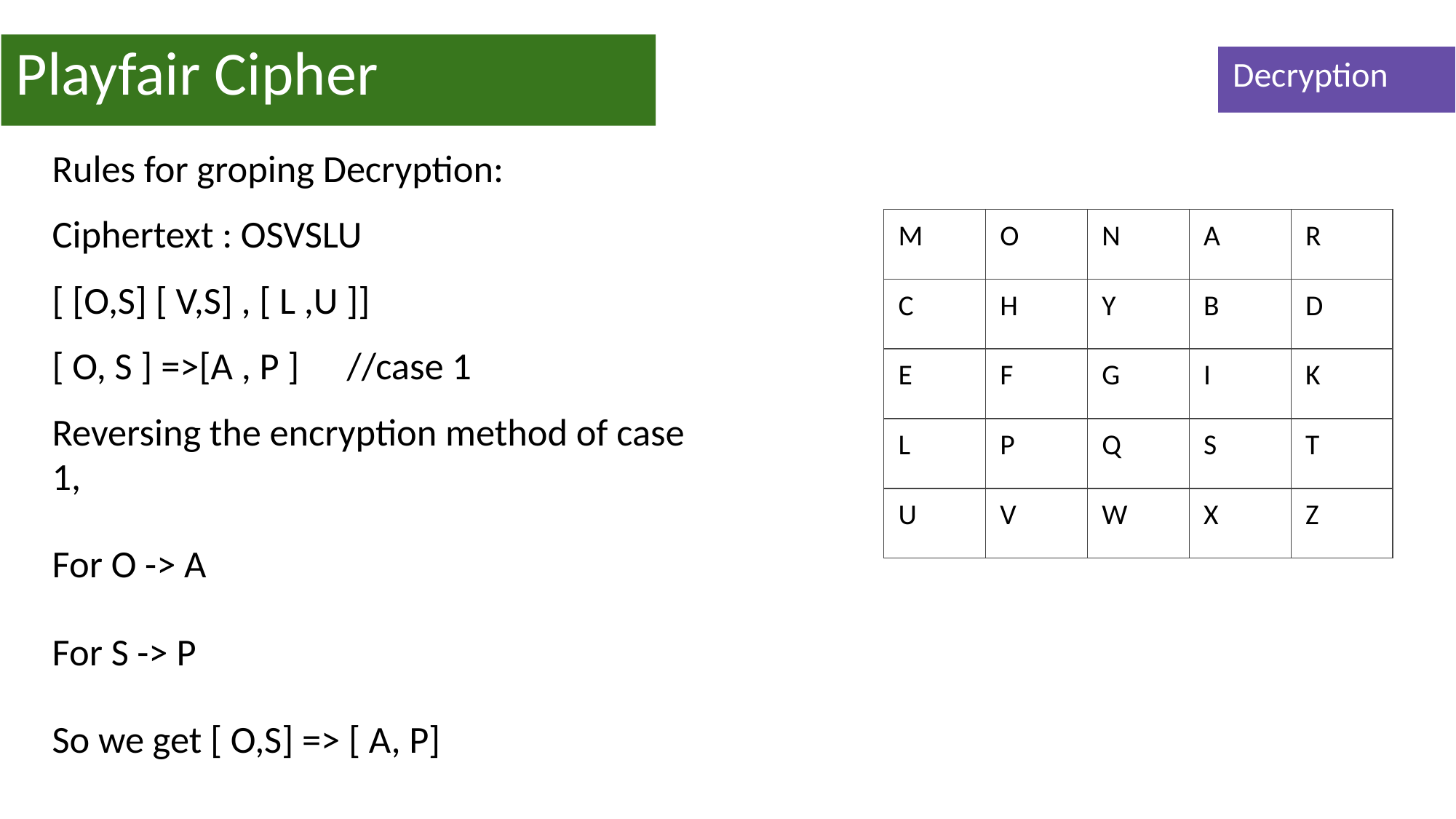

# Playfair Cipher
Decryption
Rules for groping Decryption:
Ciphertext : OSVSLU
[ [O,S] [ V,S] , [ L ,U ]]
[ O, S ] =>[A , P ]  	//case 1
Reversing the encryption method of case 1,
For O -> A
For S -> P
So we get [ O,S] => [ A, P]
| M | O | N | A | R |
| --- | --- | --- | --- | --- |
| C | H | Y | B | D |
| E | F | G | I | K |
| L | P | Q | S | T |
| U | V | W | X | Z |